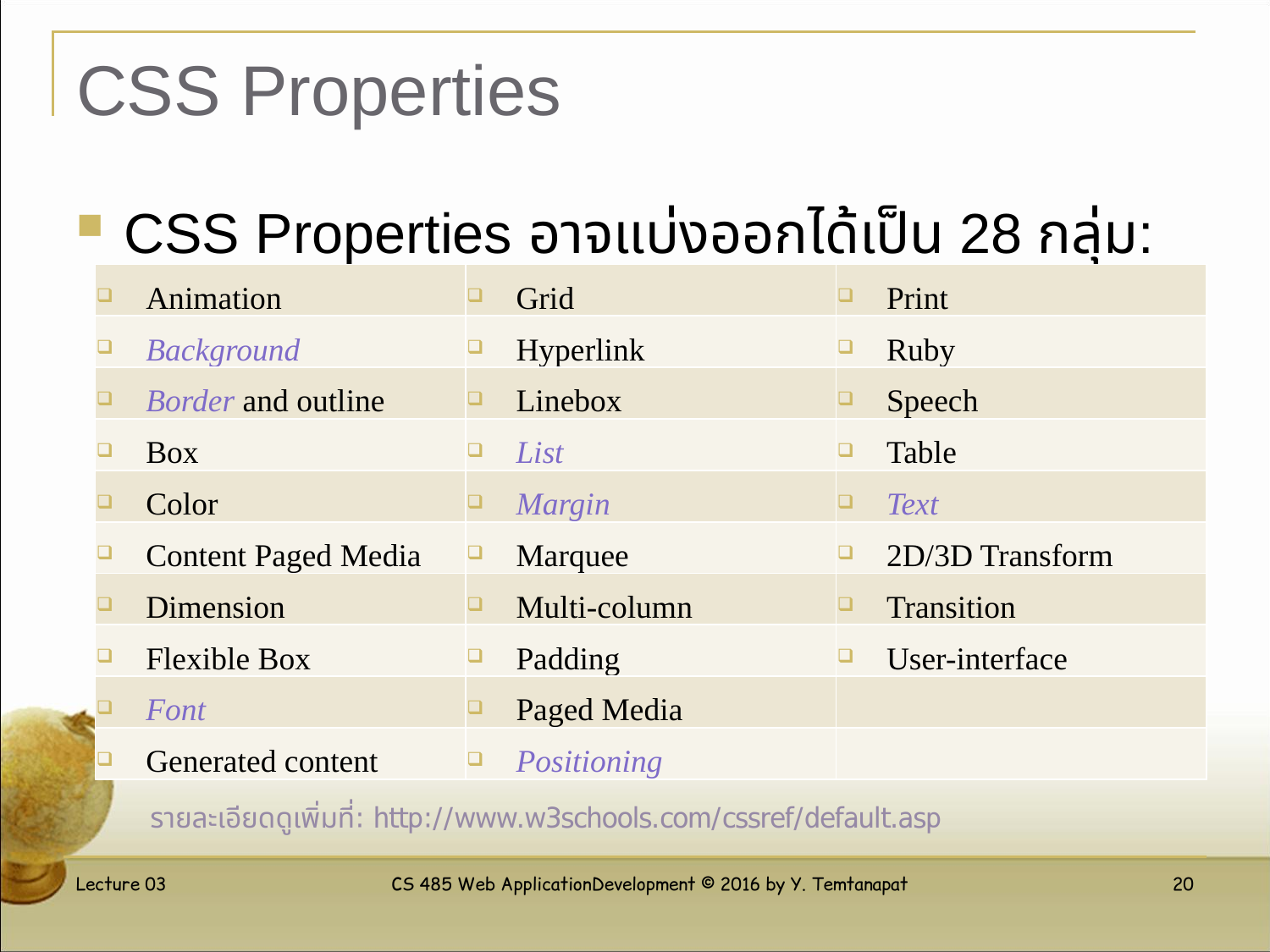

# CSS Properties
CSS Properties อาจแบ่งออกได้เป็น 28 กลุ่ม:
| Animation | Grid | Print |
| --- | --- | --- |
| Background | Hyperlink | Ruby |
| Border and outline | Linebox | Speech |
| Box | List | Table |
| Color | Margin | Text |
| Content Paged Media | Marquee | 2D/3D Transform |
| Dimension | Multi-column | Transition |
| Flexible Box | Padding | User-interface |
| Font | Paged Media |  |
| Generated content | Positioning |  |
รายละเอียดดูเพิ่มที่: http://www.w3schools.com/cssref/default.asp
Lecture 03
CS 485 Web ApplicationDevelopment © 2016 by Y. Temtanapat
 20